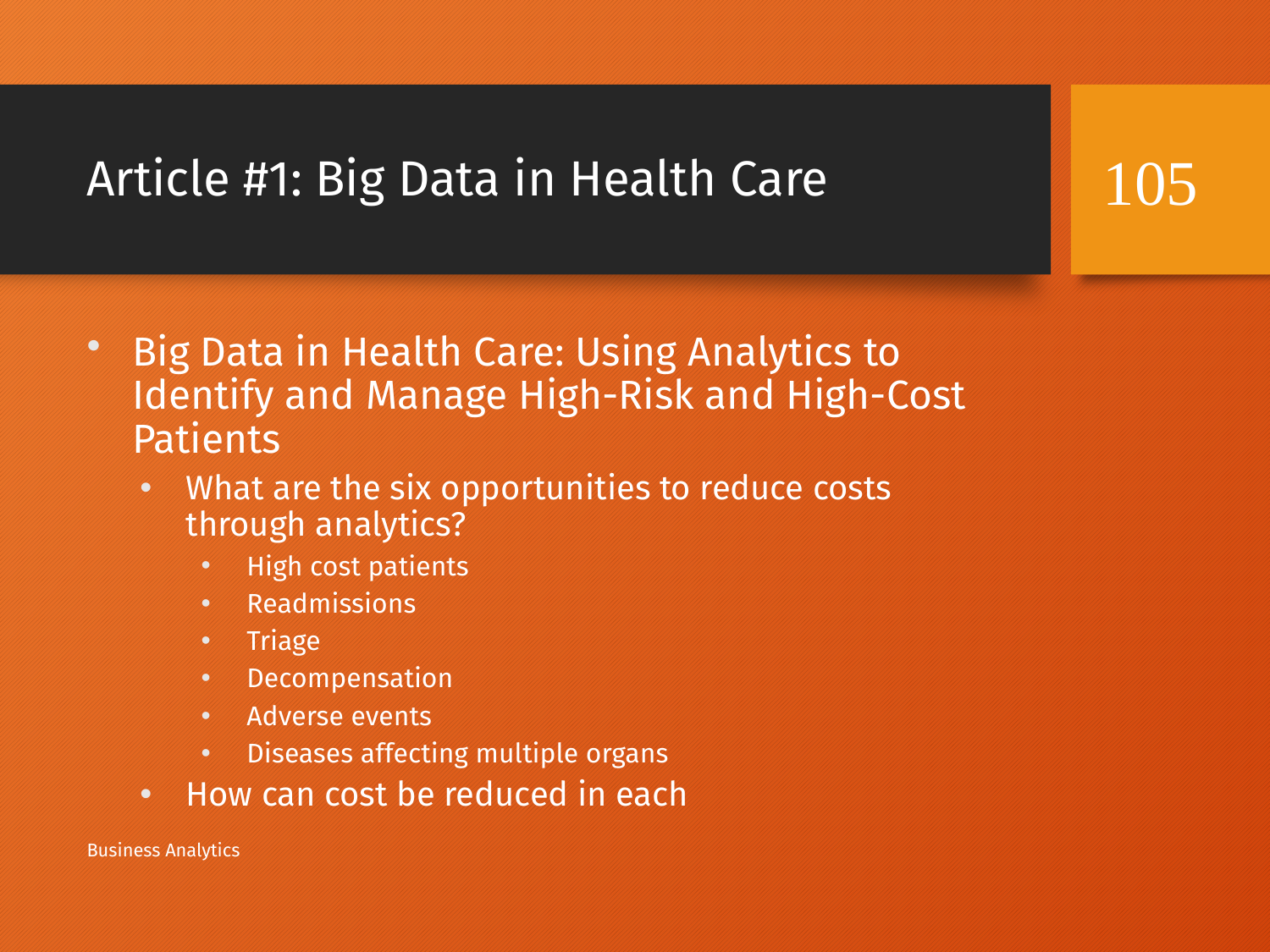

# Article #1: Big Data in Health Care
105
Big Data in Health Care: Using Analytics to Identify and Manage High-Risk and High-Cost Patients
What are the six opportunities to reduce costs through analytics?
High cost patients
Readmissions
Triage
Decompensation
Adverse events
Diseases affecting multiple organs
How can cost be reduced in each
Business Analytics